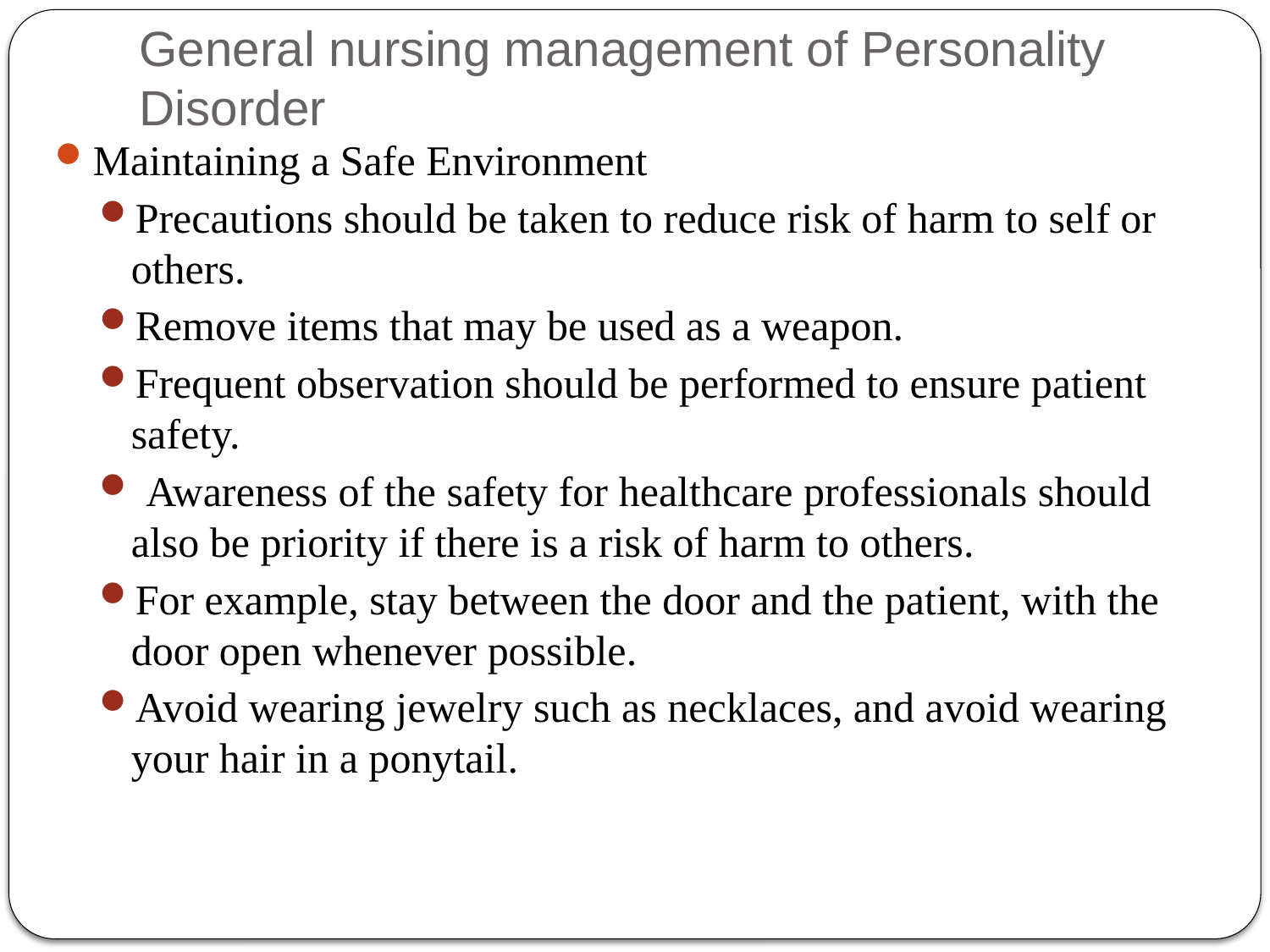

# General nursing management of Personality Disorder
Maintaining a Safe Environment
Precautions should be taken to reduce risk of harm to self or others.
Remove items that may be used as a weapon.
Frequent observation should be performed to ensure patient safety.
 Awareness of the safety for healthcare professionals should also be priority if there is a risk of harm to others.
For example, stay between the door and the patient, with the door open whenever possible.
Avoid wearing jewelry such as necklaces, and avoid wearing your hair in a ponytail.